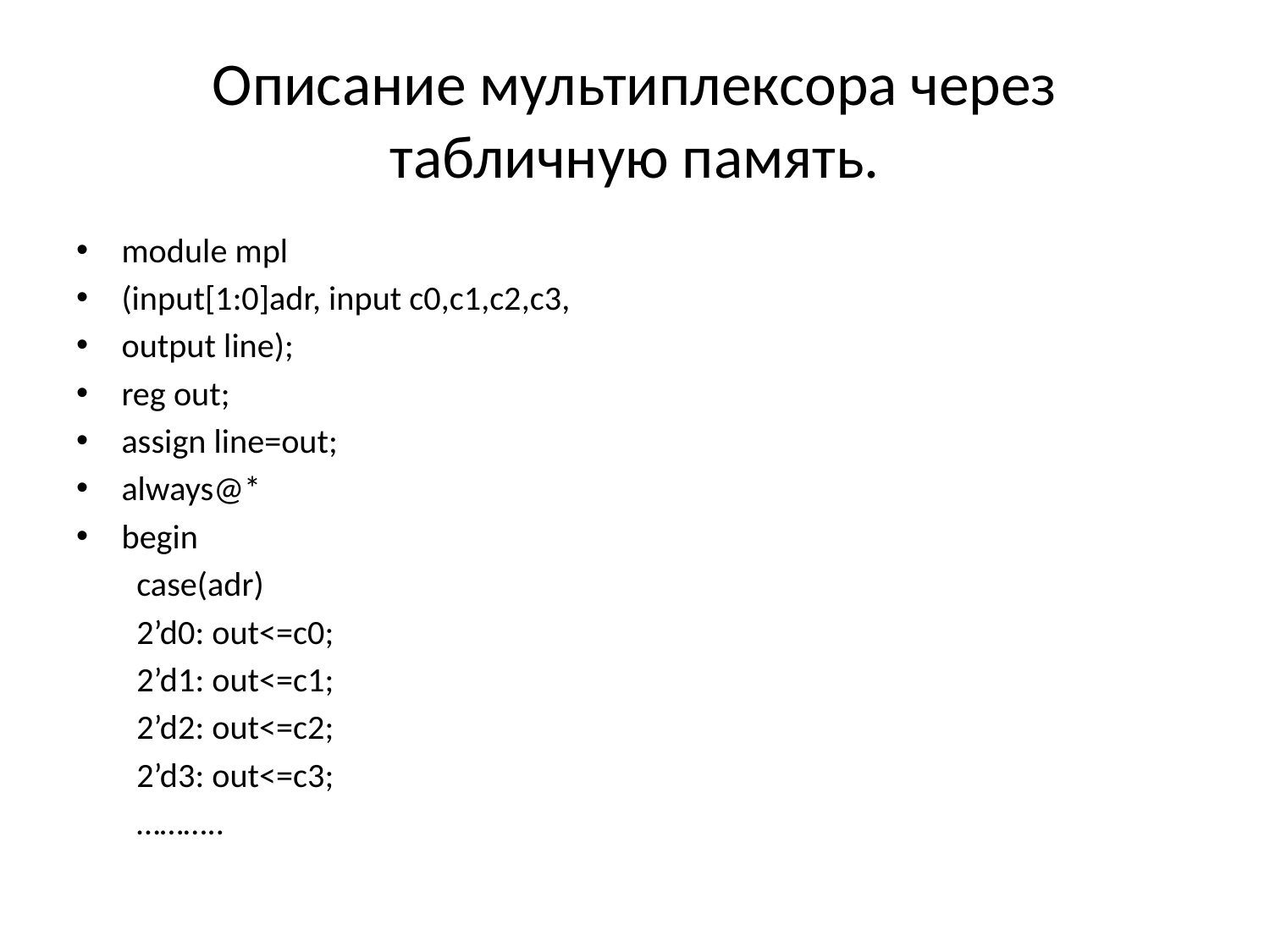

# Описание мультиплексора через табличную память.
module mpl
(input[1:0]adr, input c0,c1,c2,c3,
output line);
reg out;
assign line=out;
always@*
begin
case(adr)
2’d0: out<=c0;
2’d1: out<=c1;
2’d2: out<=c2;
2’d3: out<=c3;
………..